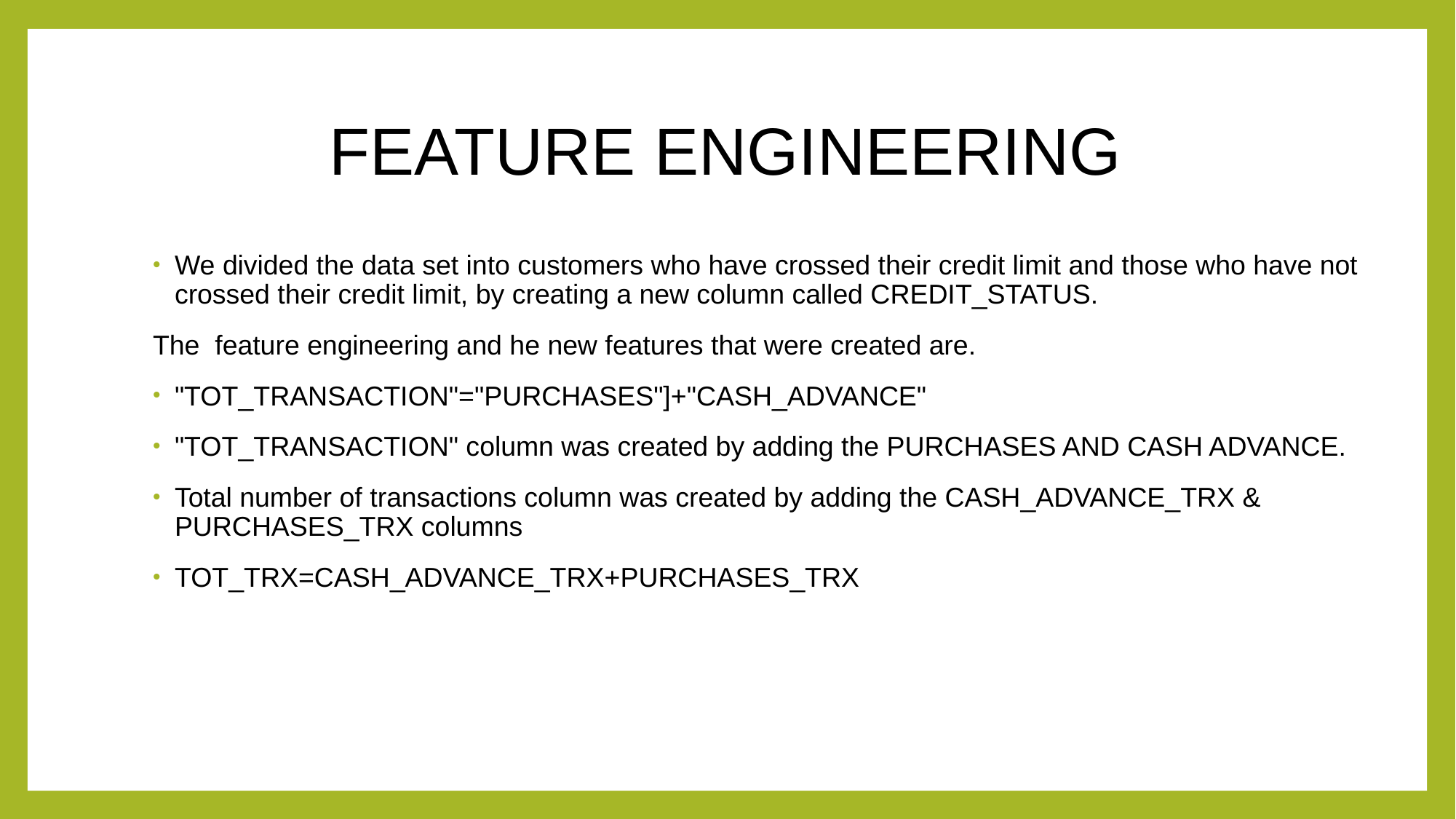

# FEATURE ENGINEERING
We divided the data set into customers who have crossed their credit limit and those who have not crossed their credit limit, by creating a new column called CREDIT_STATUS.
The  feature engineering and he new features that were created are.
"TOT_TRANSACTION"="PURCHASES"]+"CASH_ADVANCE"
"TOT_TRANSACTION" column was created by adding the PURCHASES AND CASH ADVANCE.
Total number of transactions column was created by adding the CASH_ADVANCE_TRX & PURCHASES_TRX columns
TOT_TRX=CASH_ADVANCE_TRX+PURCHASES_TRX